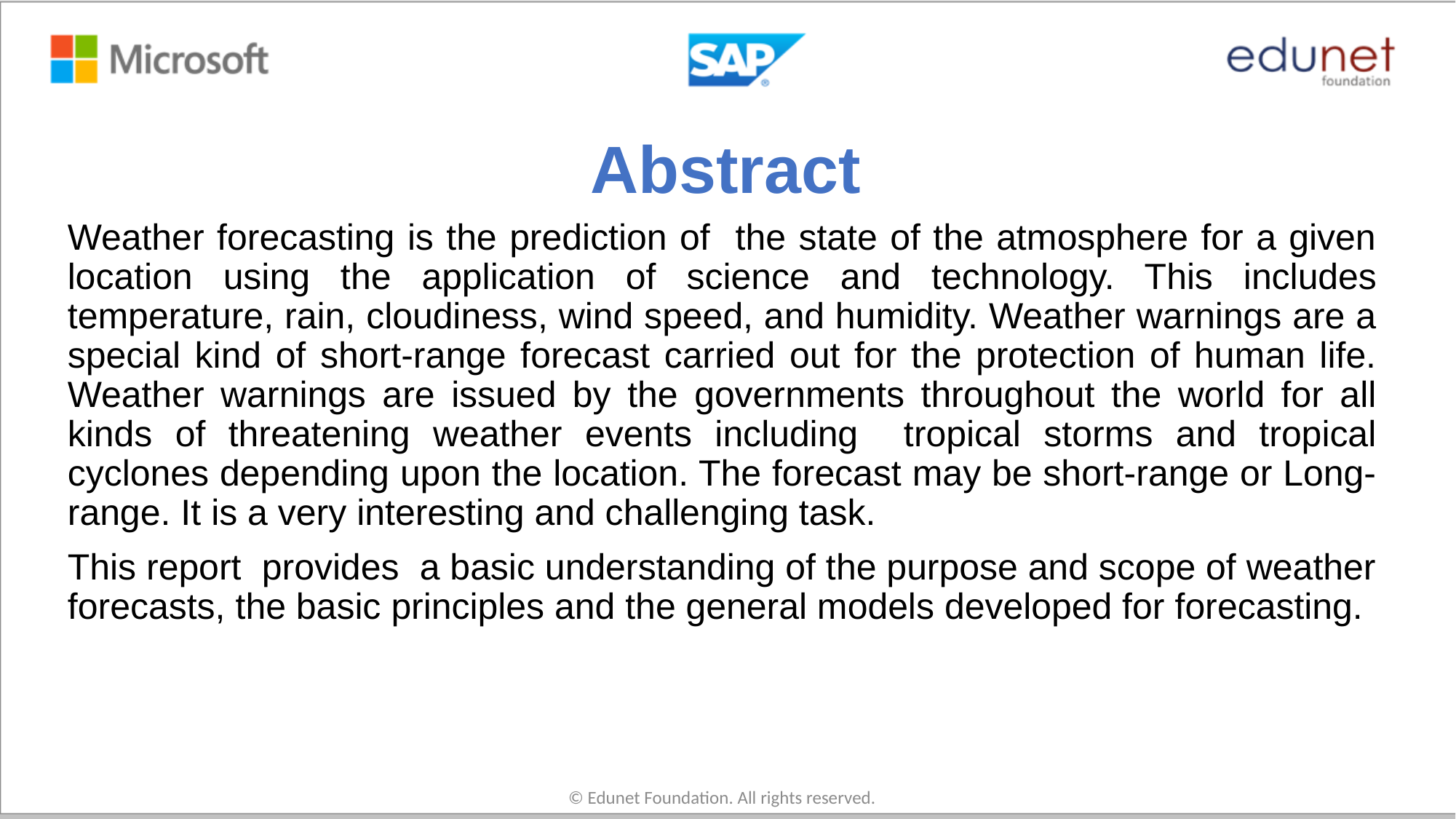

# Abstract
Weather forecasting is the prediction of  the state of the atmosphere for a given location using the application of science and technology. This includes temperature, rain, cloudiness, wind speed, and humidity. Weather warnings are a special kind of short-range forecast carried out for the protection of human life. Weather warnings are issued by the governments throughout the world for all kinds of threatening weather events including  tropical storms and tropical cyclones depending upon the location. The forecast may be short-range or Long-range. It is a very interesting and challenging task.
This report  provides  a basic understanding of the purpose and scope of weather forecasts, the basic principles and the general models developed for forecasting.

© Edunet Foundation. All rights reserved.